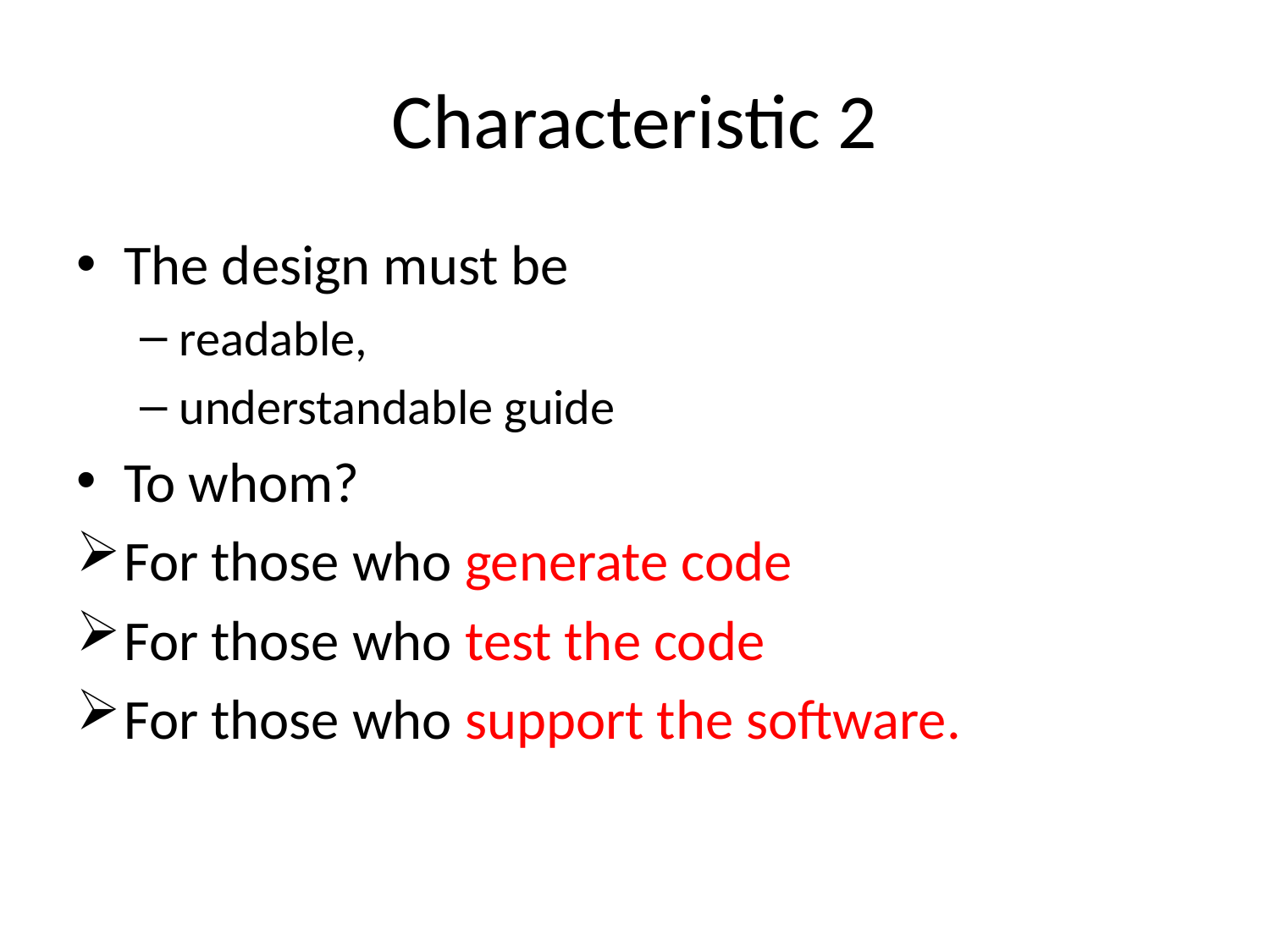

# Characteristic 2
The design must be
readable,
understandable guide
To whom?
For those who generate code
For those who test the code
For those who support the software.